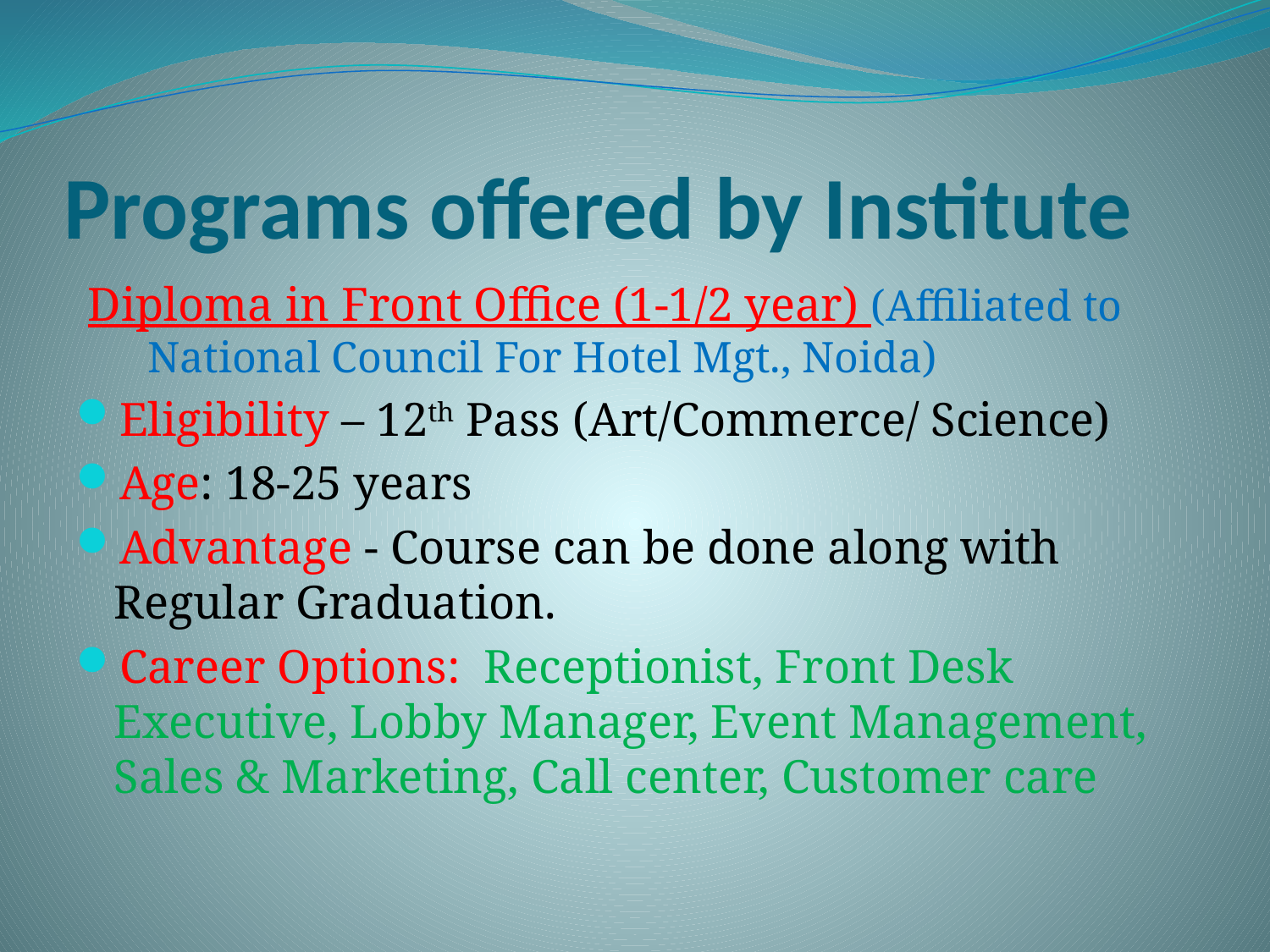

# Programs offered by Institute
 Diploma in Front Office (1-1/2 year) (Affiliated to National Council For Hotel Mgt., Noida)
Eligibility – 12th Pass (Art/Commerce/ Science)
Age: 18-25 years
Advantage - Course can be done along with Regular Graduation.
Career Options:  Receptionist, Front Desk Executive, Lobby Manager, Event Management, Sales & Marketing, Call center, Customer care